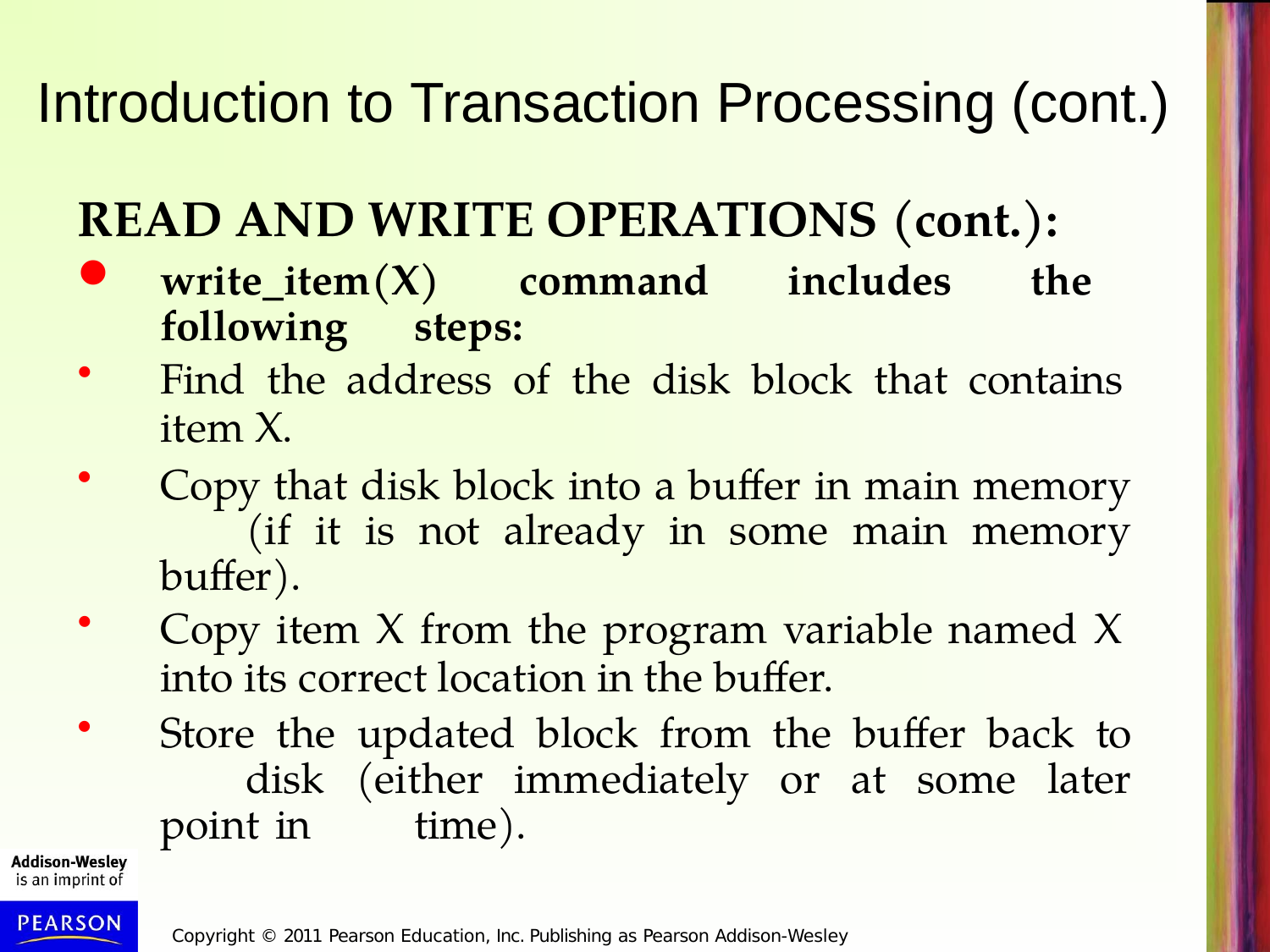

# Introduction to Transaction Processing (cont.)
READ AND WRITE OPERATIONS (cont.):
write_item(X)  command  includes  the  following 	steps:
Find the address of the disk block that contains
item X.
Copy that disk block into a buffer in main memory 	(if it is not already in some main memory buffer).
Copy item X from the program variable named X
into its correct location in the buffer.
Store the updated block from the buffer back to 	disk (either immediately or at some later point in 	time).
Copyright © 2011 Pearson Education, Inc. Publishing as Pearson Addison-Wesley